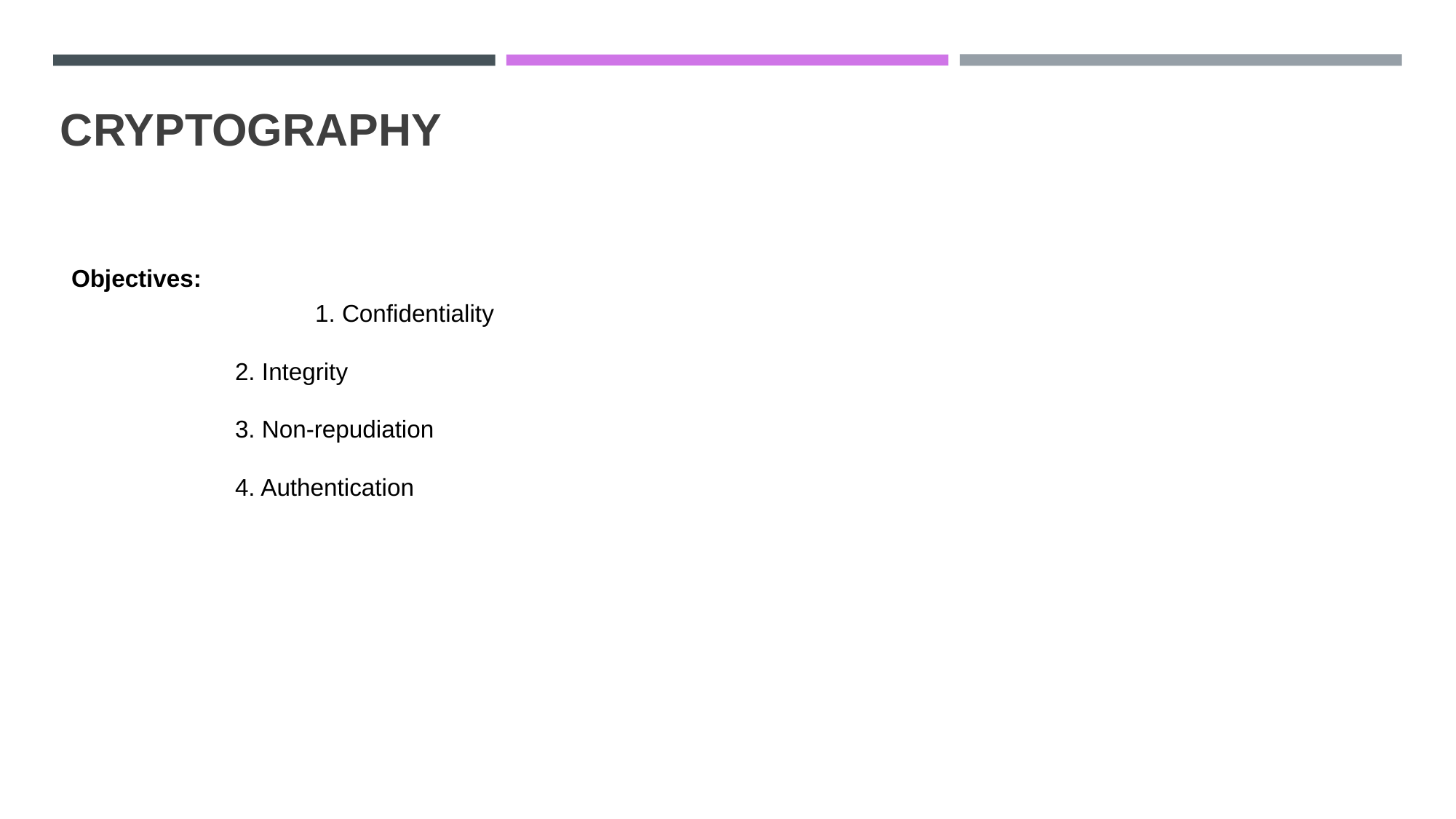

# CRYPTOGRAPHY

Objectives:
			1. Confidentiality
	2. Integrity
	3. Non-repudiation
	4. Authentication